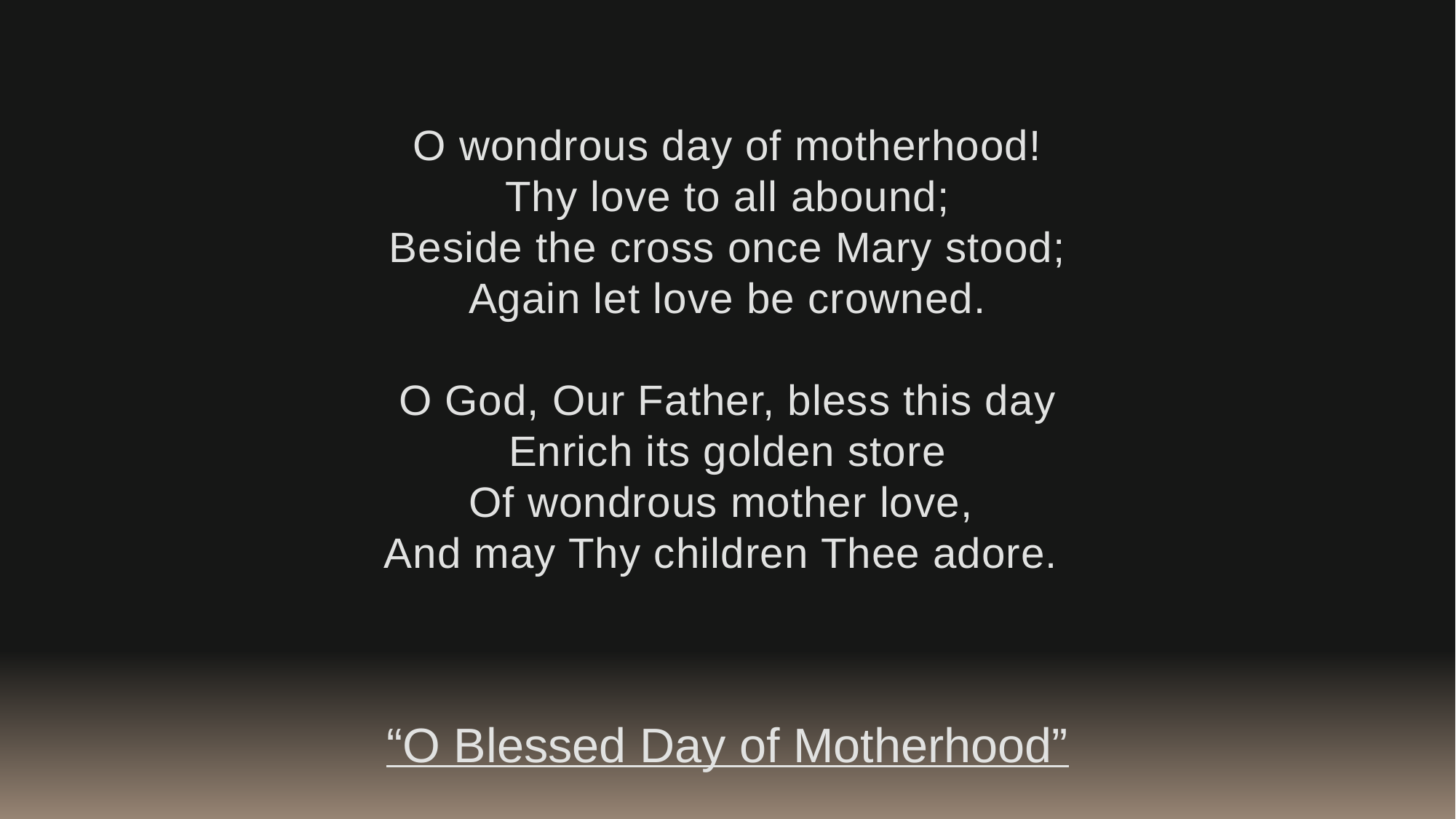

O wondrous day of motherhood!
Thy love to all abound;
Beside the cross once Mary stood;
Again let love be crowned.

O God, Our Father, bless this day
Enrich its golden store
Of wondrous mother love,
And may Thy children Thee adore.

“O Blessed Day of Motherhood”